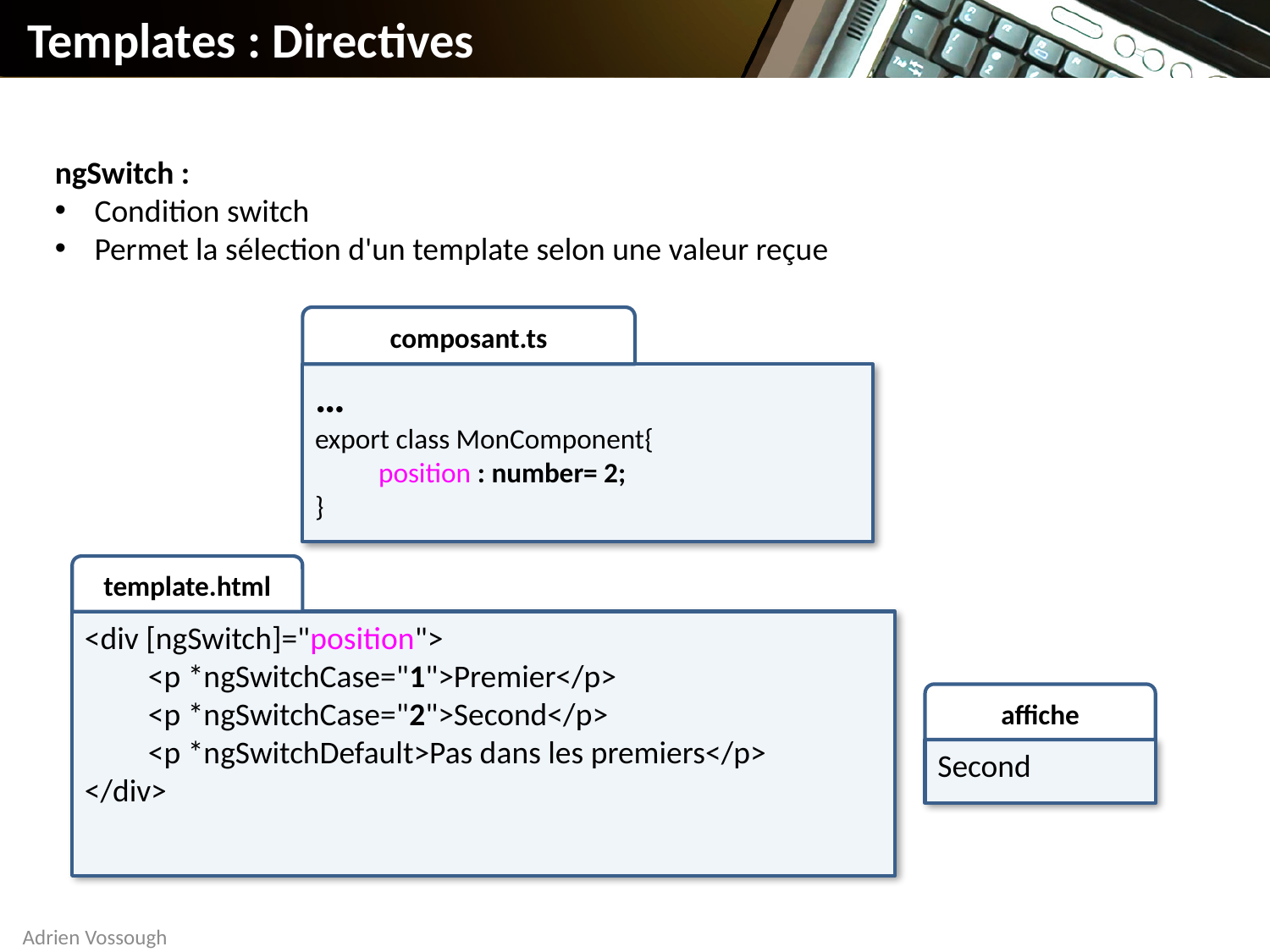

# Templates : Directives
ngSwitch :
Condition switch
Permet la sélection d'un template selon une valeur reçue
composant.ts
…
export class MonComponent{
position : number= 2;
}
template.html
<div [ngSwitch]="position">
<p *ngSwitchCase="1">Premier</p>
<p *ngSwitchCase="2">Second</p>
<p *ngSwitchDefault>Pas dans les premiers</p>
</div>
affiche
Second
Adrien Vossough